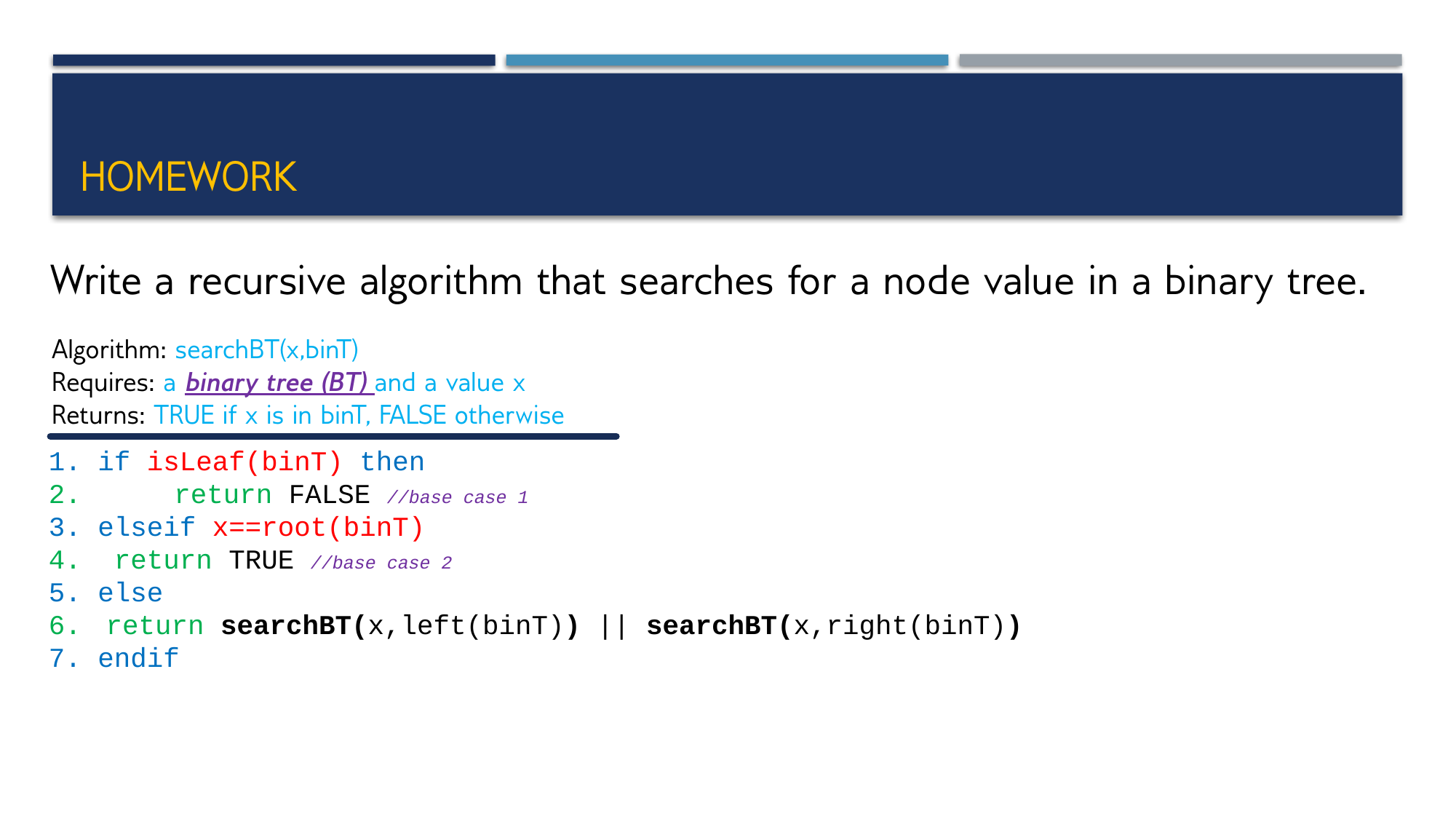

# homework
Write a recursive algorithm that searches for a node value in a binary tree.
Algorithm: searchBT(x,binT)
Requires: a binary tree (BT) and a value x
Returns: TRUE if x is in binT, FALSE otherwise
1. if isLeaf(binT) then
2.	 return FALSE //base case 1
3. elseif x==root(binT)
4.  return TRUE //base case 2
5. else
 return searchBT(x,left(binT)) || searchBT(x,right(binT))
7. endif